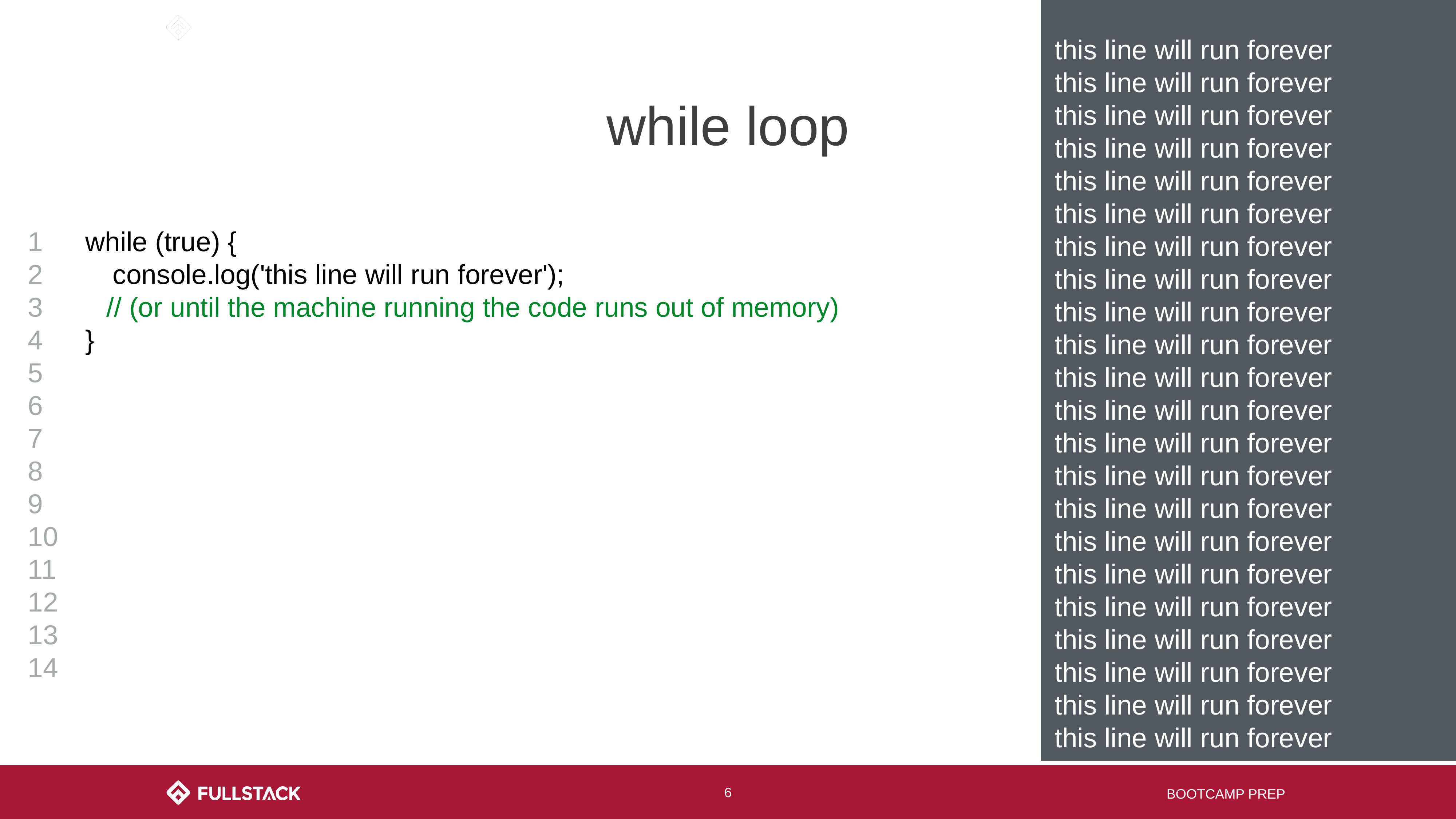

this line will run forever
this line will run forever
this line will run forever
this line will run forever
this line will run forever
this line will run forever
this line will run forever
this line will run forever
this line will run forever
this line will run forever
this line will run forever
this line will run forever
this line will run forever
this line will run forever
this line will run forever
this line will run forever
this line will run forever
this line will run forever
this line will run forever
this line will run forever
this line will run forever
this line will run forever

# while loop
1
2
3
4
5
6
7
8
9
10
11
12
13
14

while (true) {
console.log('this line will run forever');
 // (or until the machine running the code runs out of memory)
}
6
BOOTCAMP PREP